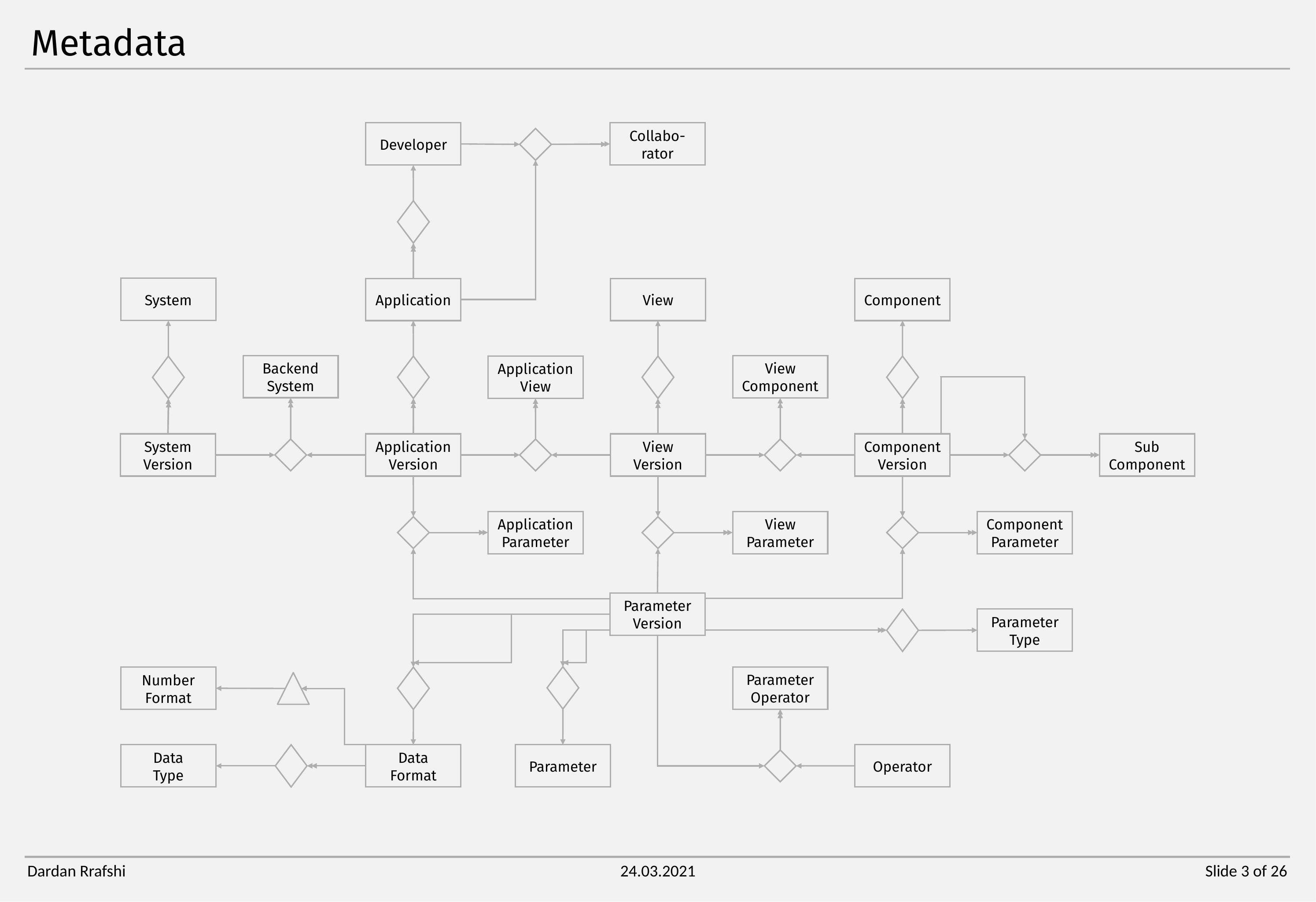

Metadata
Entity
Collabo-rator
Developer

System
Application
View
Component

Backend
System
View
Component

Application
View

System
Version
Application
Version
View
Version
Component
Version
Sub
Component

Application
Parameter
View
Parameter
Component
Parameter

Parameter
Version
Parameter
Type

Parameter
Operator
Number
Format

Data
Type

Data
Format
Parameter
Operator

Dardan Rrafshi
24.03.2021
Slide 3 of 26